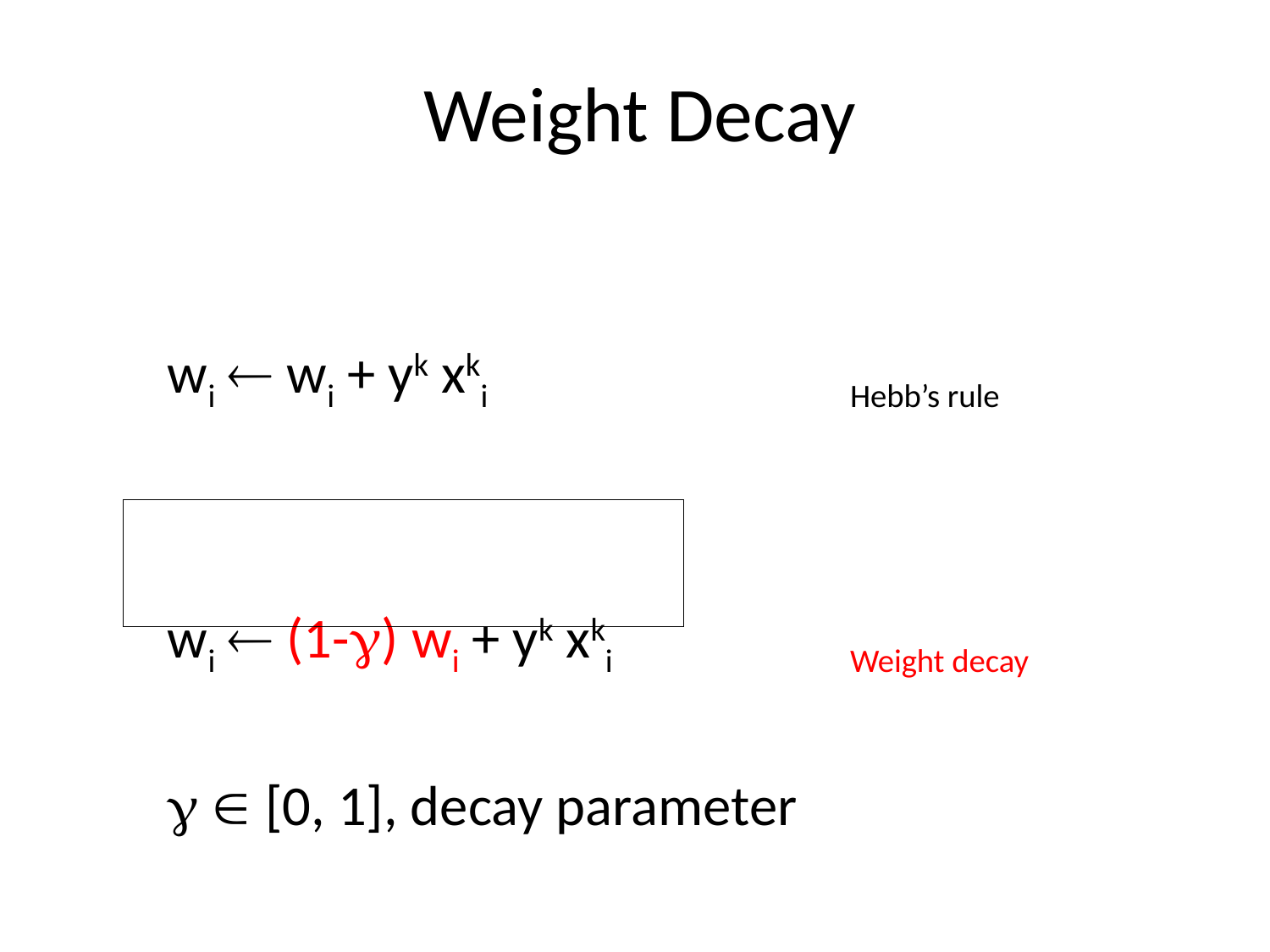

# Weight Decay

wi ← wi + yk xki			Hebb’s rule

wi ← (1-γ) wi + yk xki		Weight decay

γ ∈ [0, 1], decay parameter